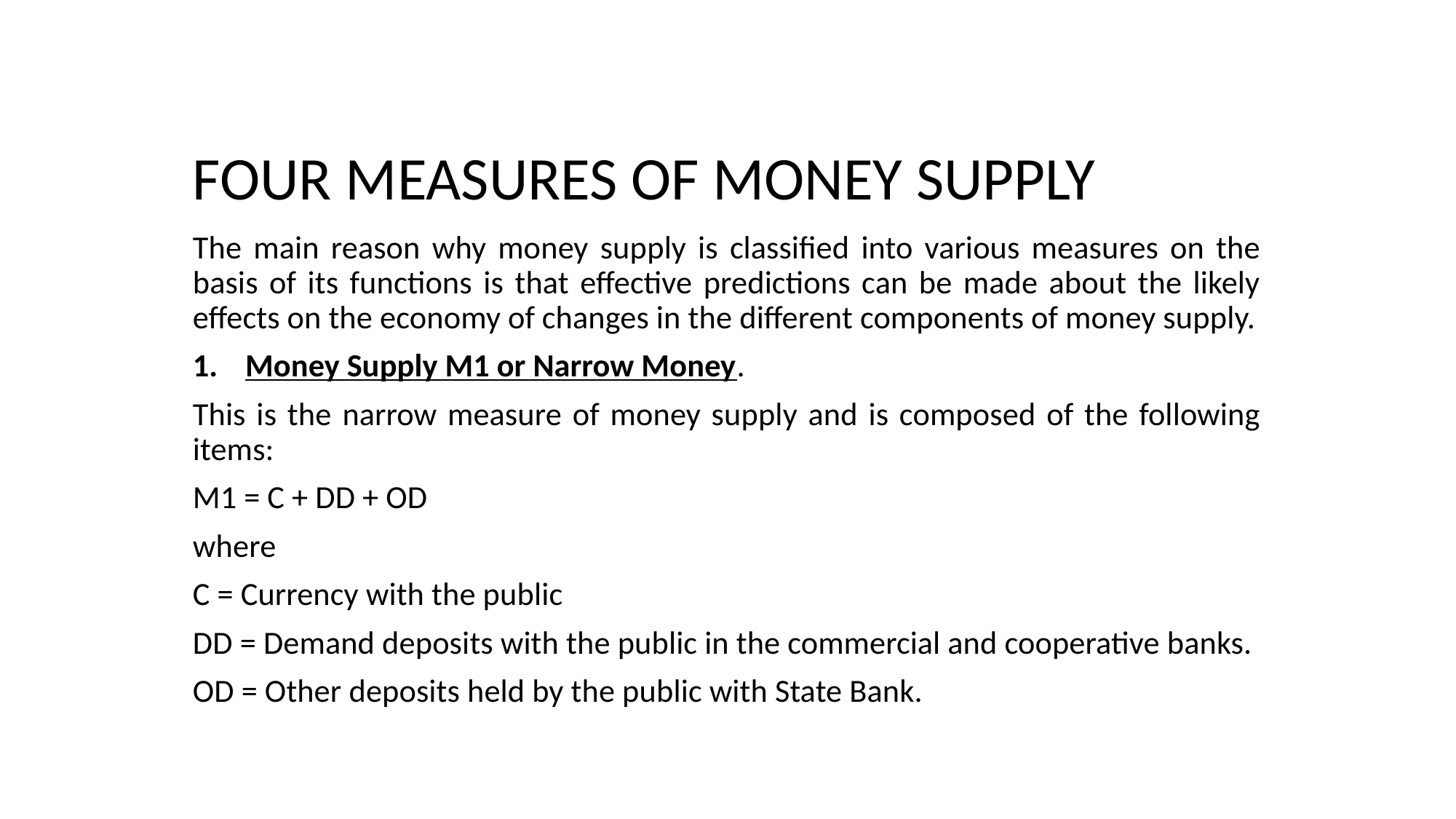

# FOUR MEASURES OF MONEY SUPPLY
The main reason why money supply is classified into various measures on the basis of its functions is that effective predictions can be made about the likely effects on the economy of changes in the different components of money supply.
Money Supply M1 or Narrow Money.
This is the narrow measure of money supply and is composed of the following items:
M1 = C + DD + OD
where
C = Currency with the public
DD = Demand deposits with the public in the commercial and cooperative banks.
OD = Other deposits held by the public with State Bank.